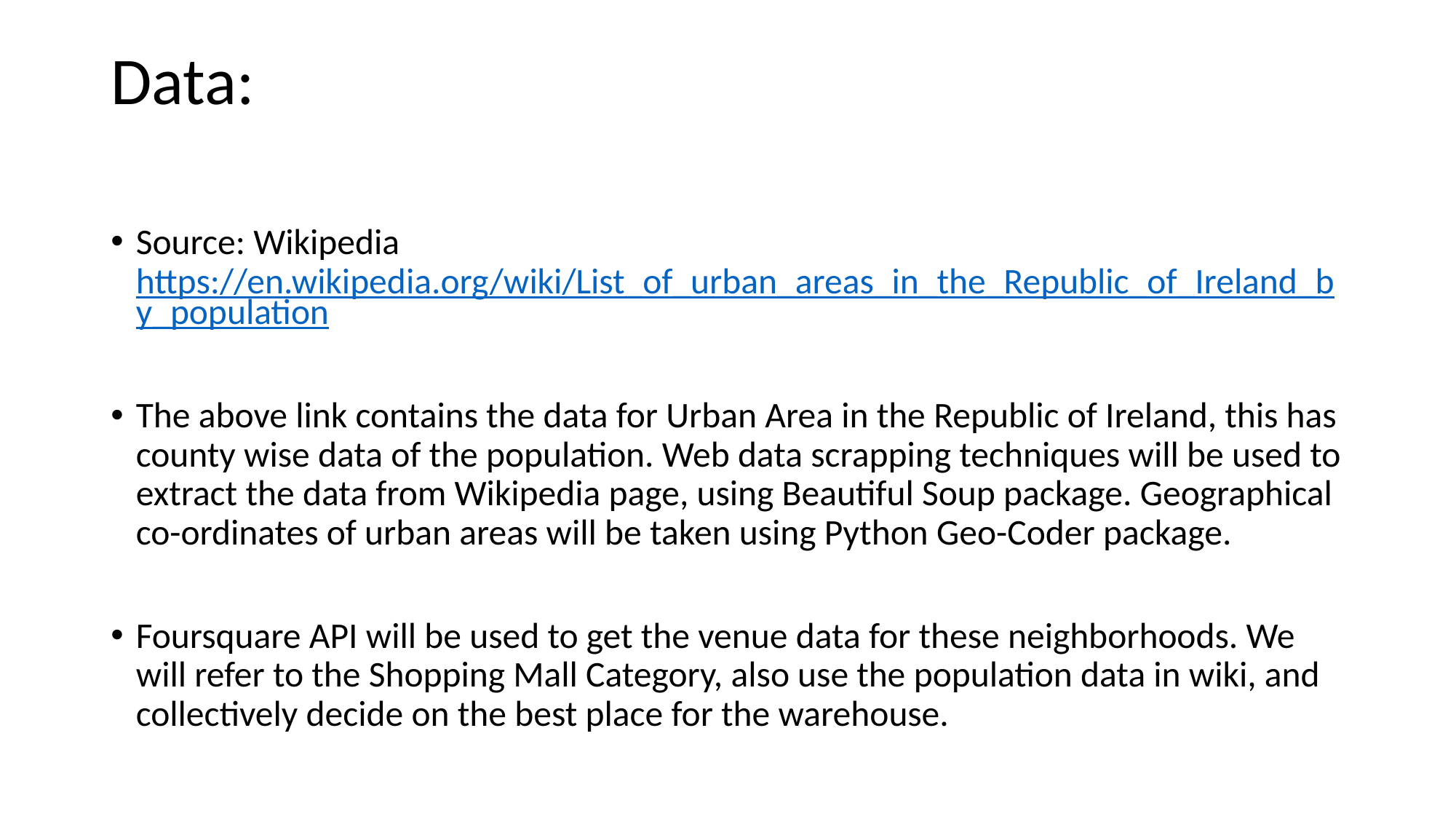

# Data:
Source: Wikipedia https://en.wikipedia.org/wiki/List_of_urban_areas_in_the_Republic_of_Ireland_by_population

The above link contains the data for Urban Area in the Republic of Ireland, this has county wise data of the population. Web data scrapping techniques will be used to extract the data from Wikipedia page, using Beautiful Soup package. Geographical co-ordinates of urban areas will be taken using Python Geo-Coder package.

Foursquare API will be used to get the venue data for these neighborhoods. We will refer to the Shopping Mall Category, also use the population data in wiki, and collectively decide on the best place for the warehouse.